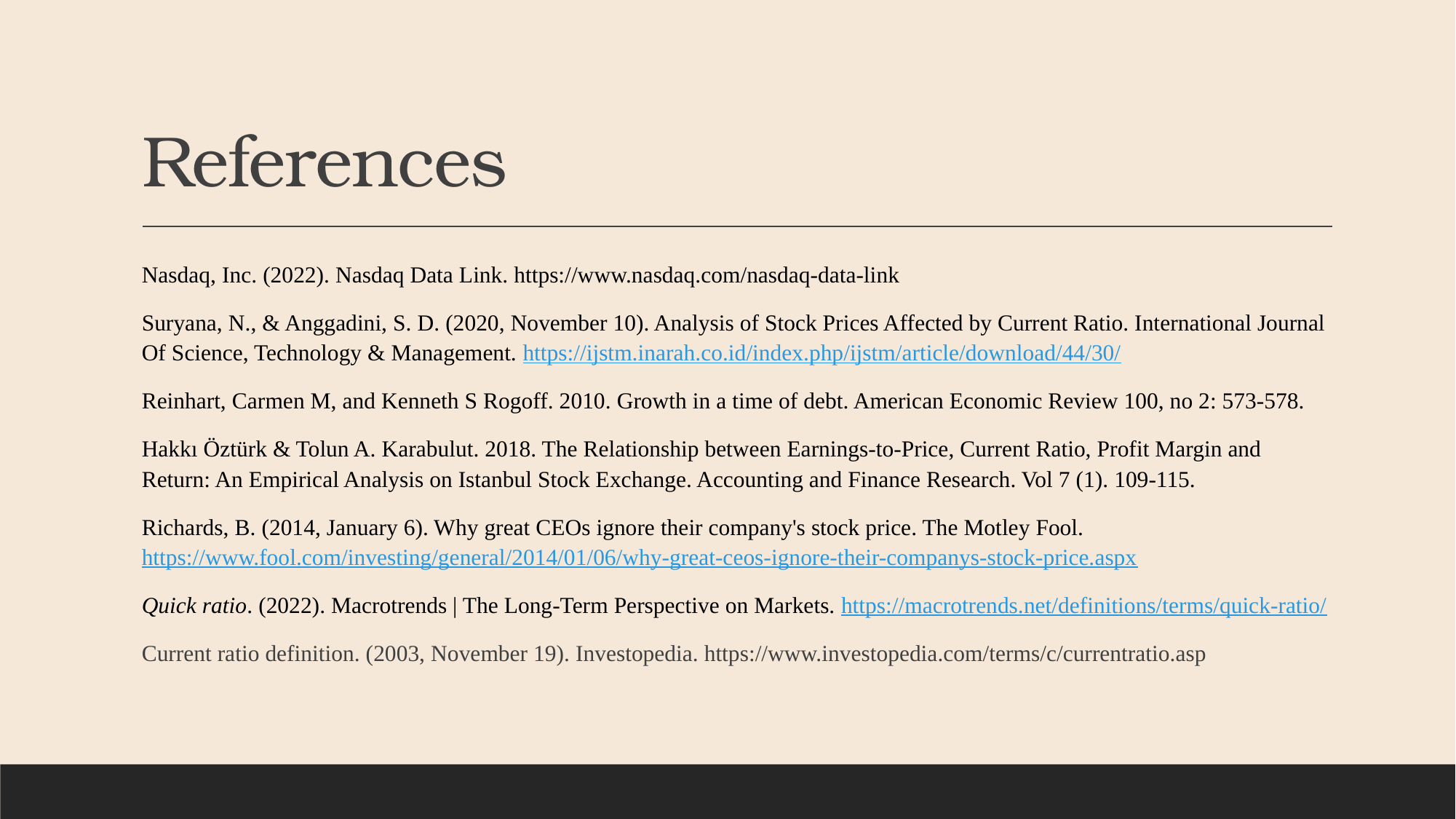

# References
Nasdaq, Inc. (2022). Nasdaq Data Link. https://www.nasdaq.com/nasdaq-data-link
Suryana, N., & Anggadini, S. D. (2020, November 10). Analysis of Stock Prices Affected by Current Ratio. International Journal Of Science, Technology & Management. https://ijstm.inarah.co.id/index.php/ijstm/article/download/44/30/
Reinhart, Carmen M, and Kenneth S Rogoff. 2010. Growth in a time of debt. American Economic Review 100, no 2: 573-578.
Hakkı Öztürk & Tolun A. Karabulut. 2018. The Relationship between Earnings-to-Price, Current Ratio, Profit Margin and Return: An Empirical Analysis on Istanbul Stock Exchange. Accounting and Finance Research. Vol 7 (1). 109-115.
Richards, B. (2014, January 6). Why great CEOs ignore their company's stock price. The Motley Fool. https://www.fool.com/investing/general/2014/01/06/why-great-ceos-ignore-their-companys-stock-price.aspx
Quick ratio. (2022). Macrotrends | The Long-Term Perspective on Markets. https://macrotrends.net/definitions/terms/quick-ratio/
Current ratio definition. (2003, November 19). Investopedia. https://www.investopedia.com/terms/c/currentratio.asp